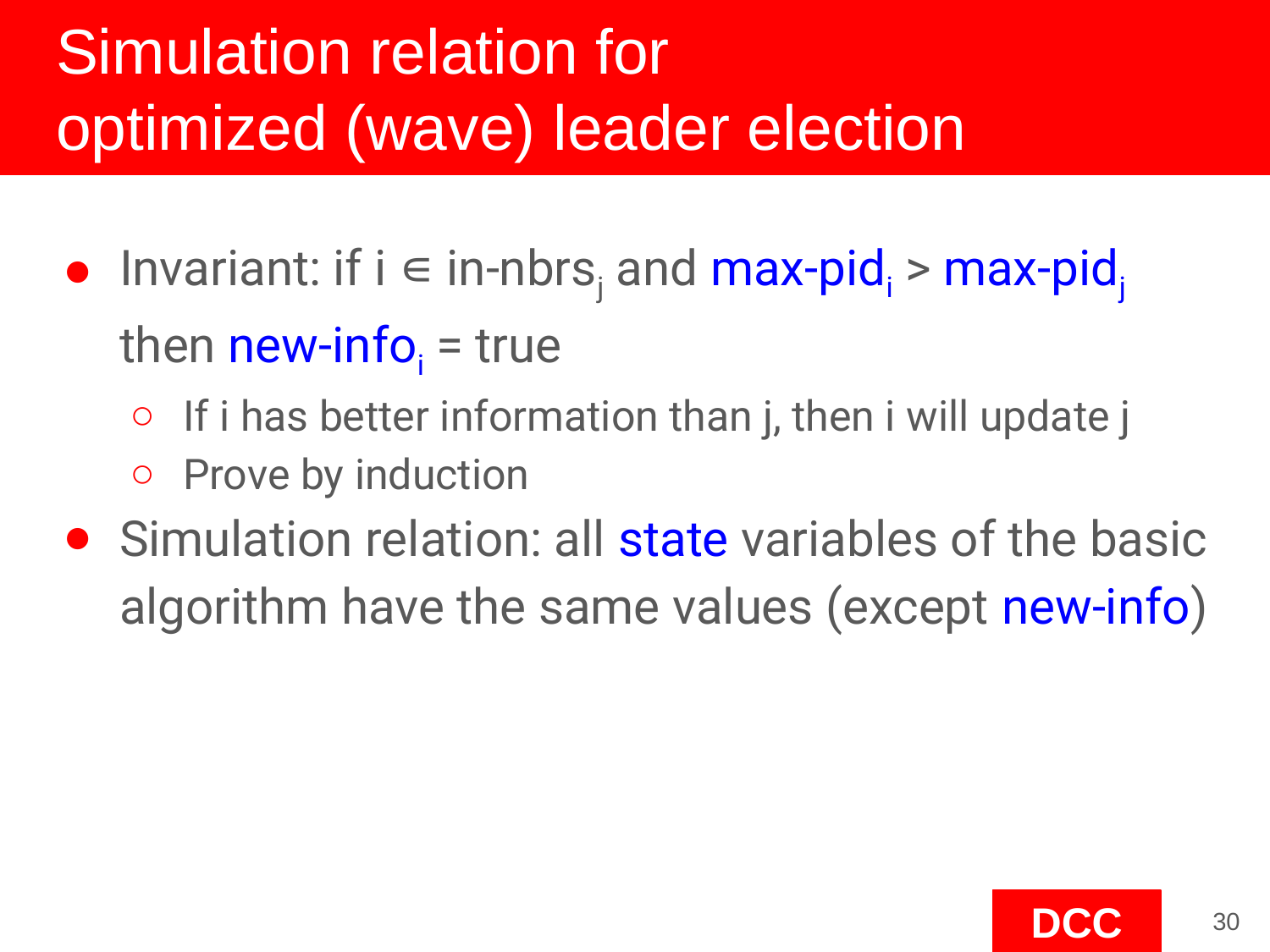

# Simulation relation for optimized (wave) leader election

Invariant: if i ∊ in-nbrsj and max-pidi > max-pidj
then new-infoi = true
If i has better information than j, then i will update j
Prove by induction
Simulation relation: all state variables of the basic algorithm have the same values (except new-info)

30